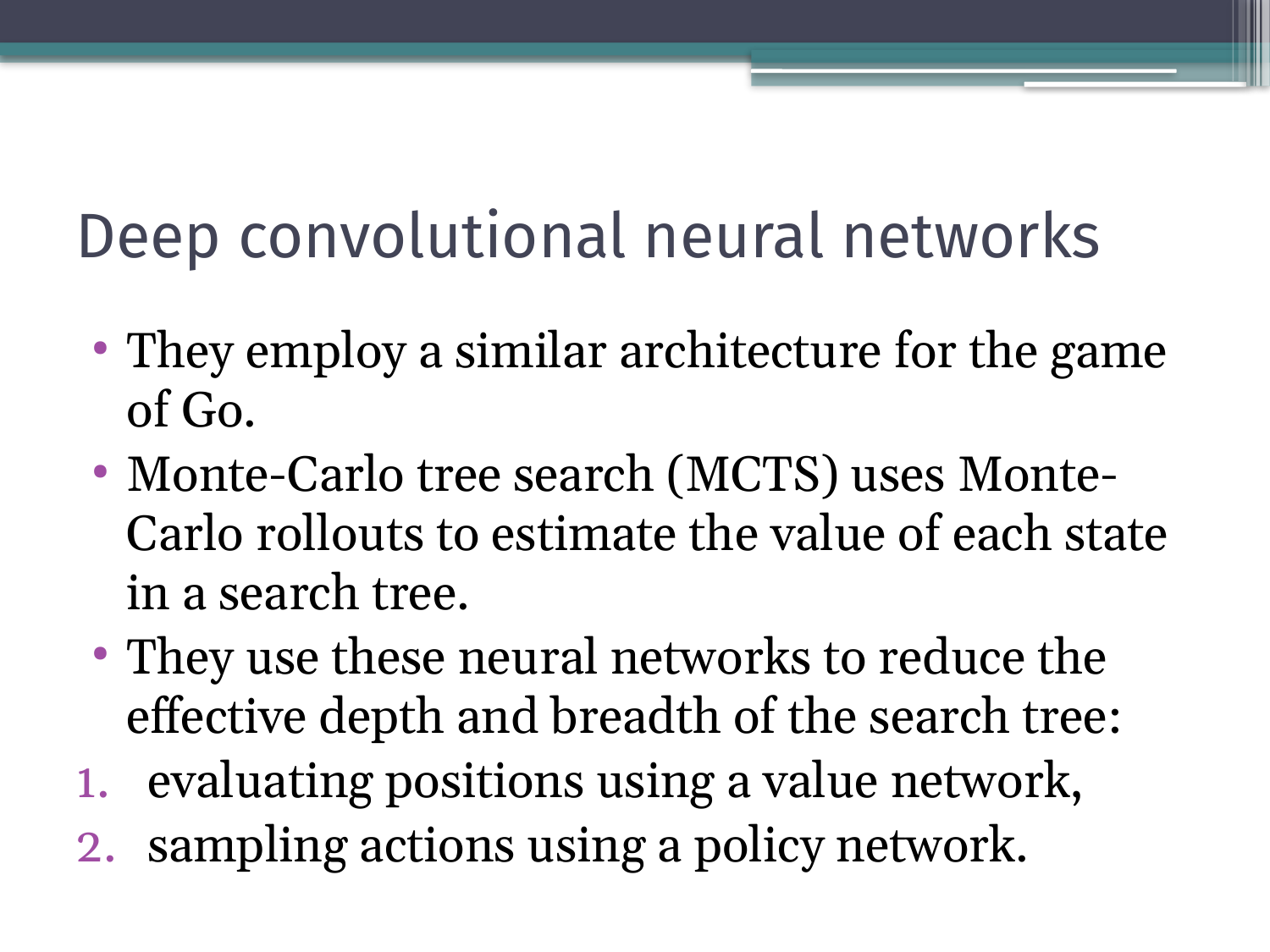

# Deep convolutional neural networks
They employ a similar architecture for the game of Go.
Monte-Carlo tree search (MCTS) uses Monte-Carlo rollouts to estimate the value of each state in a search tree.
They use these neural networks to reduce the effective depth and breadth of the search tree:
evaluating positions using a value network,
sampling actions using a policy network.